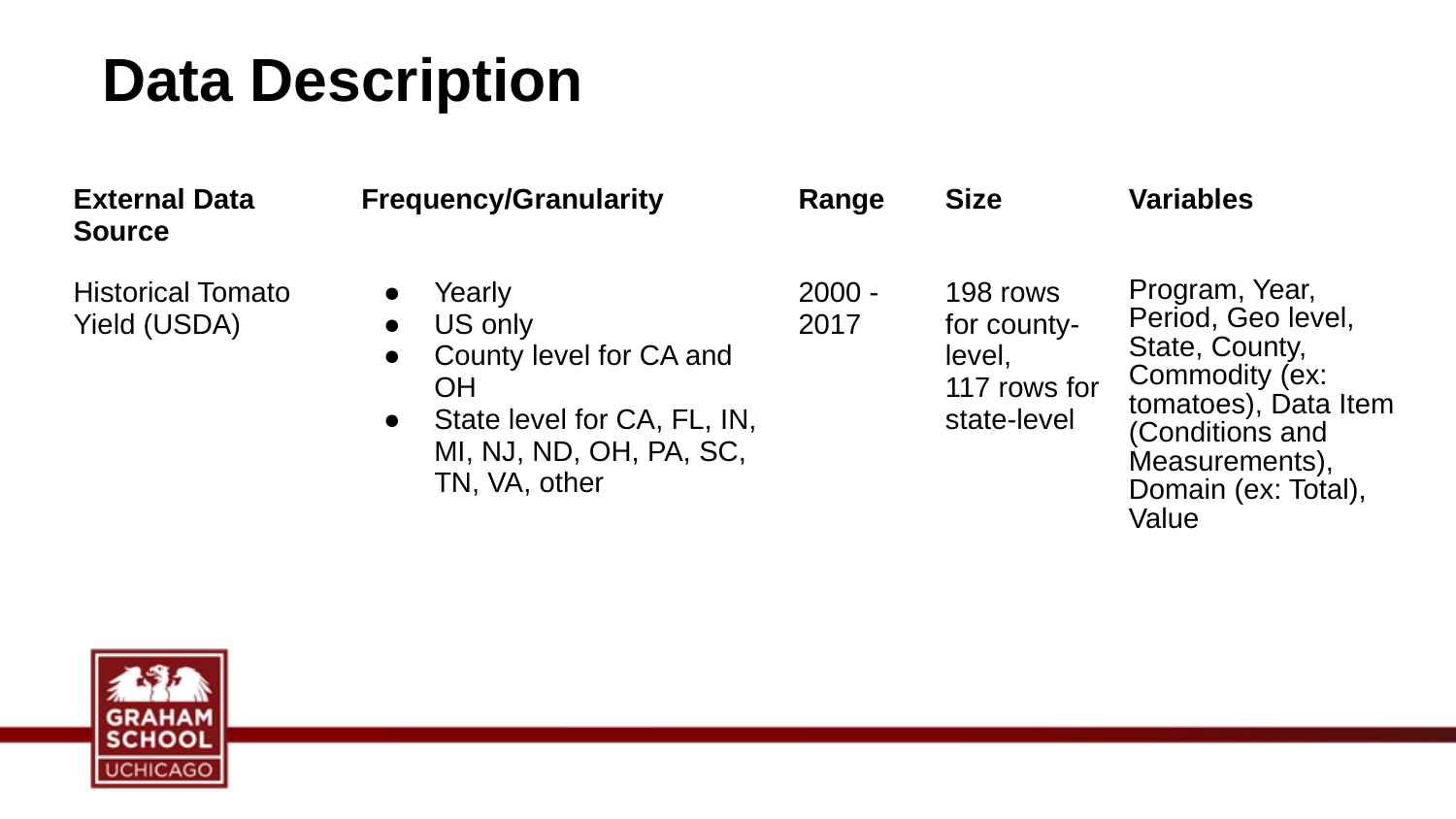

# Data Description

| External Data Source | Frequency/Granularity | Range | Size | Variables |
| --- | --- | --- | --- | --- |
| Historical Tomato Yield (USDA) | Yearly US only County level for CA and OH State level for CA, FL, IN, MI, NJ, ND, OH, PA, SC, TN, VA, other | 2000 - 2017 | 198 rows for county-level, 117 rows for state-level | Program, Year, Period, Geo level, State, County, Commodity (ex: tomatoes), Data Item (Conditions and Measurements), Domain (ex: Total), Value |